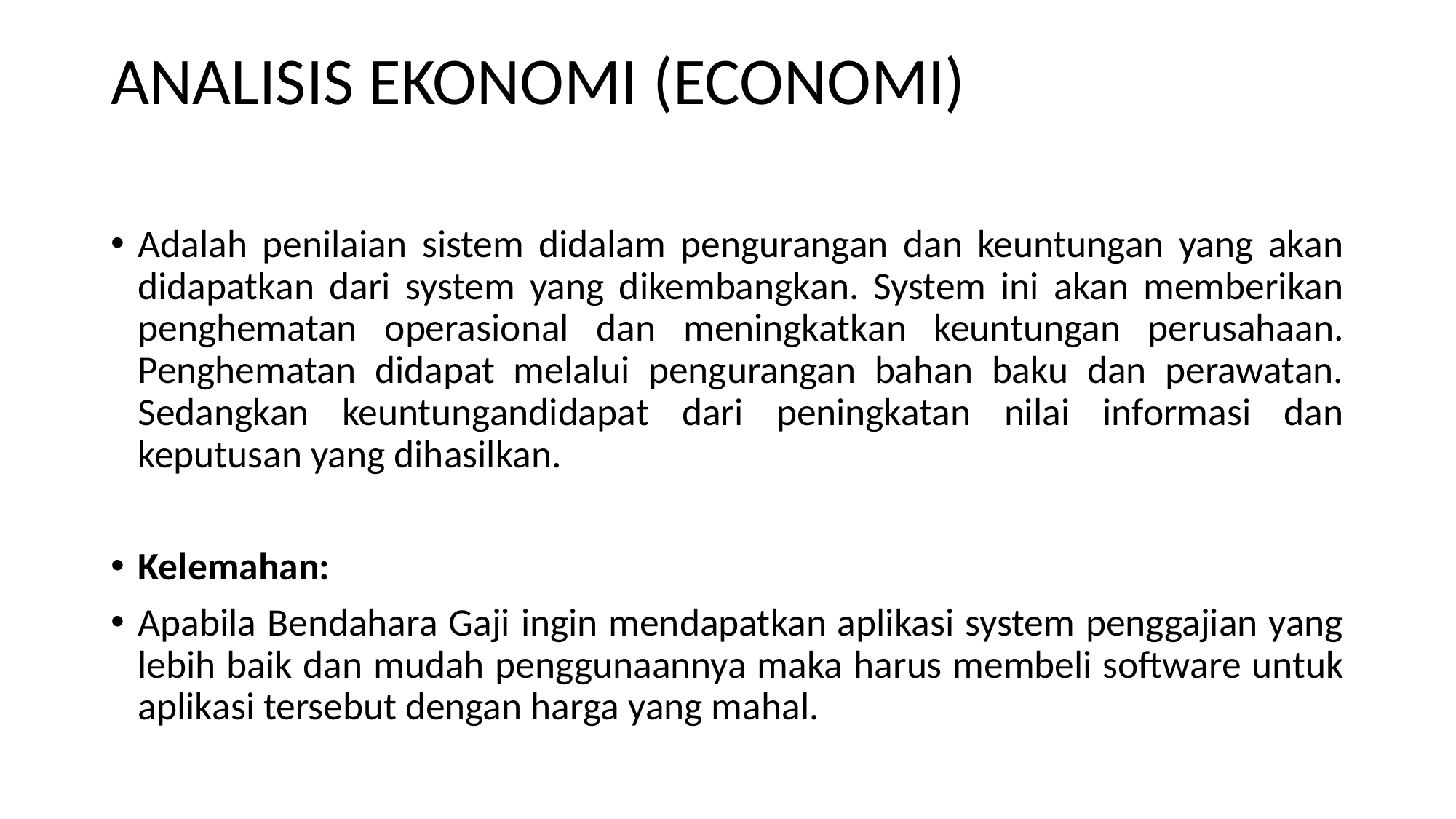

# ANALISIS EKONOMI (ECONOMI)
Adalah penilaian sistem didalam pengurangan dan keuntungan yang akan didapatkan dari system yang dikembangkan. System ini akan memberikan penghematan operasional dan meningkatkan keuntungan perusahaan. Penghematan didapat melalui pengurangan bahan baku dan perawatan. Sedangkan keuntungandidapat dari peningkatan nilai informasi dan keputusan yang dihasilkan.

Kelemahan:
Apabila Bendahara Gaji ingin mendapatkan aplikasi system penggajian yang lebih baik dan mudah penggunaannya maka harus membeli software untuk aplikasi tersebut dengan harga yang mahal.